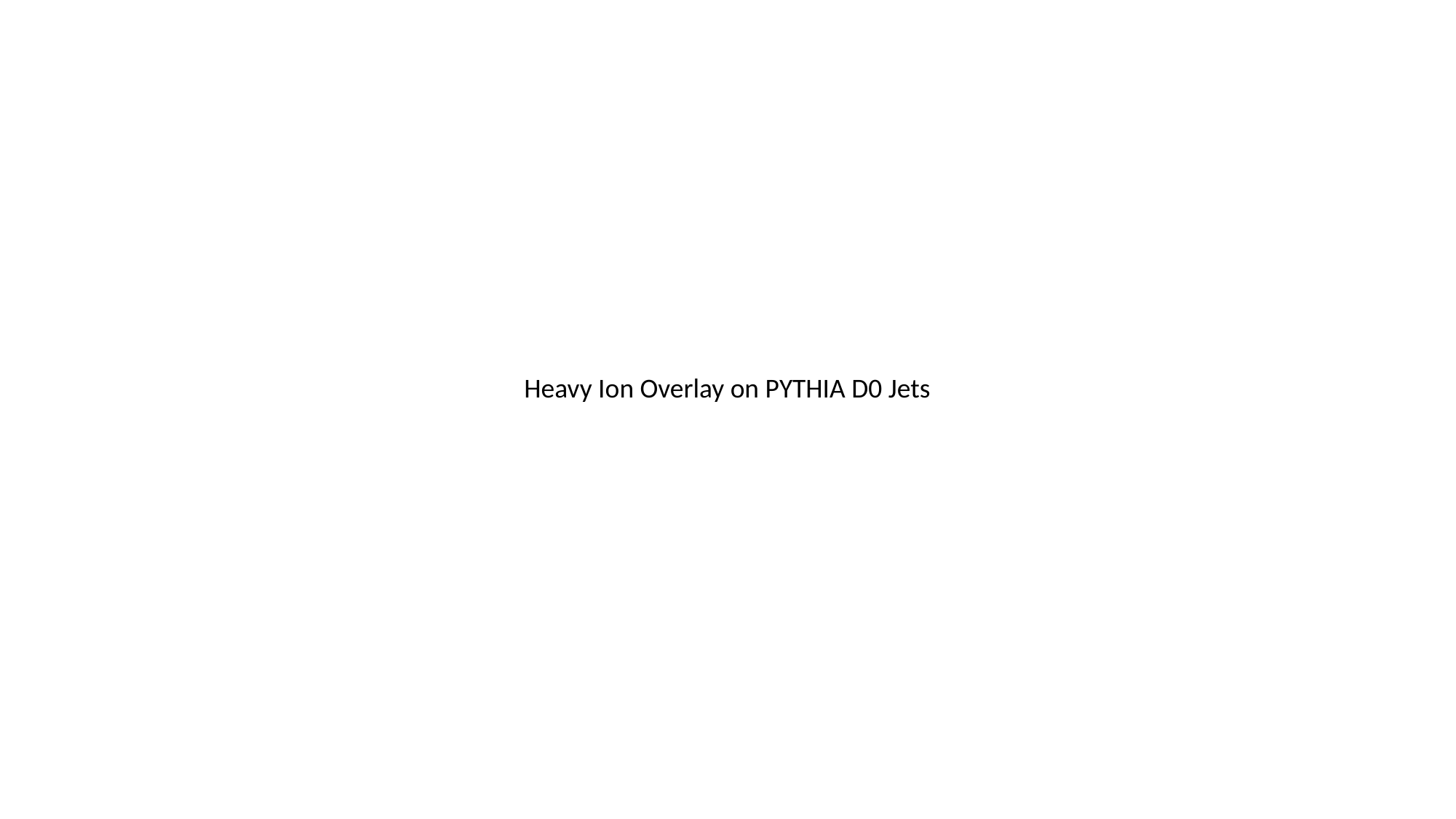

Heavy Ion Overlay on PYTHIA D0 Jets